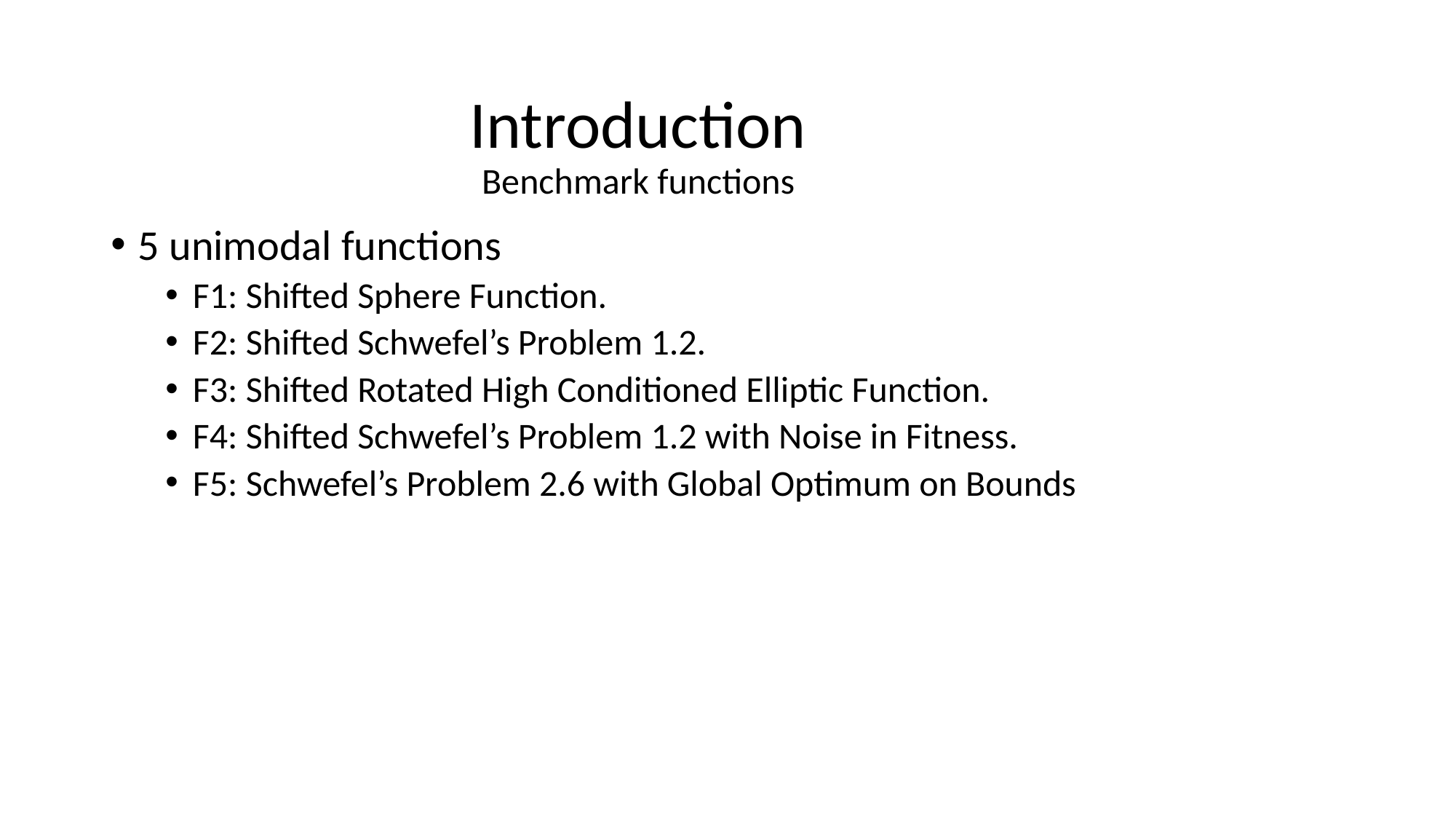

# Introduction Benchmark functions
5 unimodal functions
F1: Shifted Sphere Function.
F2: Shifted Schwefel’s Problem 1.2.
F3: Shifted Rotated High Conditioned Elliptic Function.
F4: Shifted Schwefel’s Problem 1.2 with Noise in Fitness.
F5: Schwefel’s Problem 2.6 with Global Optimum on Bounds